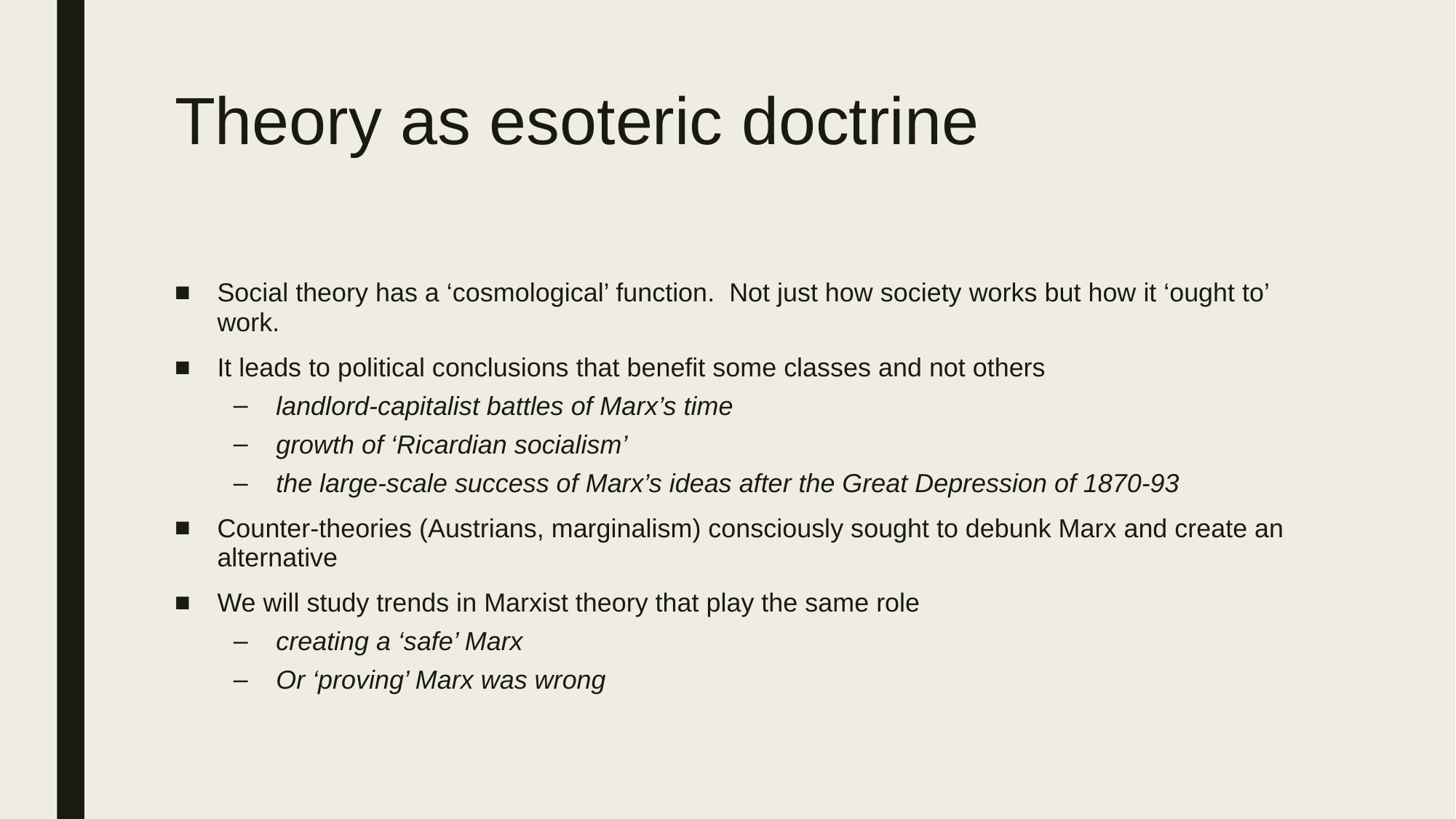

# Theory as esoteric doctrine
Social theory has a ‘cosmological’ function.  Not just how society works but how it ‘ought to’ work.
It leads to political conclusions that benefit some classes and not others
landlord-capitalist battles of Marx’s time
growth of ‘Ricardian socialism’
the large-scale success of Marx’s ideas after the Great Depression of 1870-93
Counter-theories (Austrians, marginalism) consciously sought to debunk Marx and create an alternative
We will study trends in Marxist theory that play the same role
creating a ‘safe’ Marx
Or ‘proving’ Marx was wrong